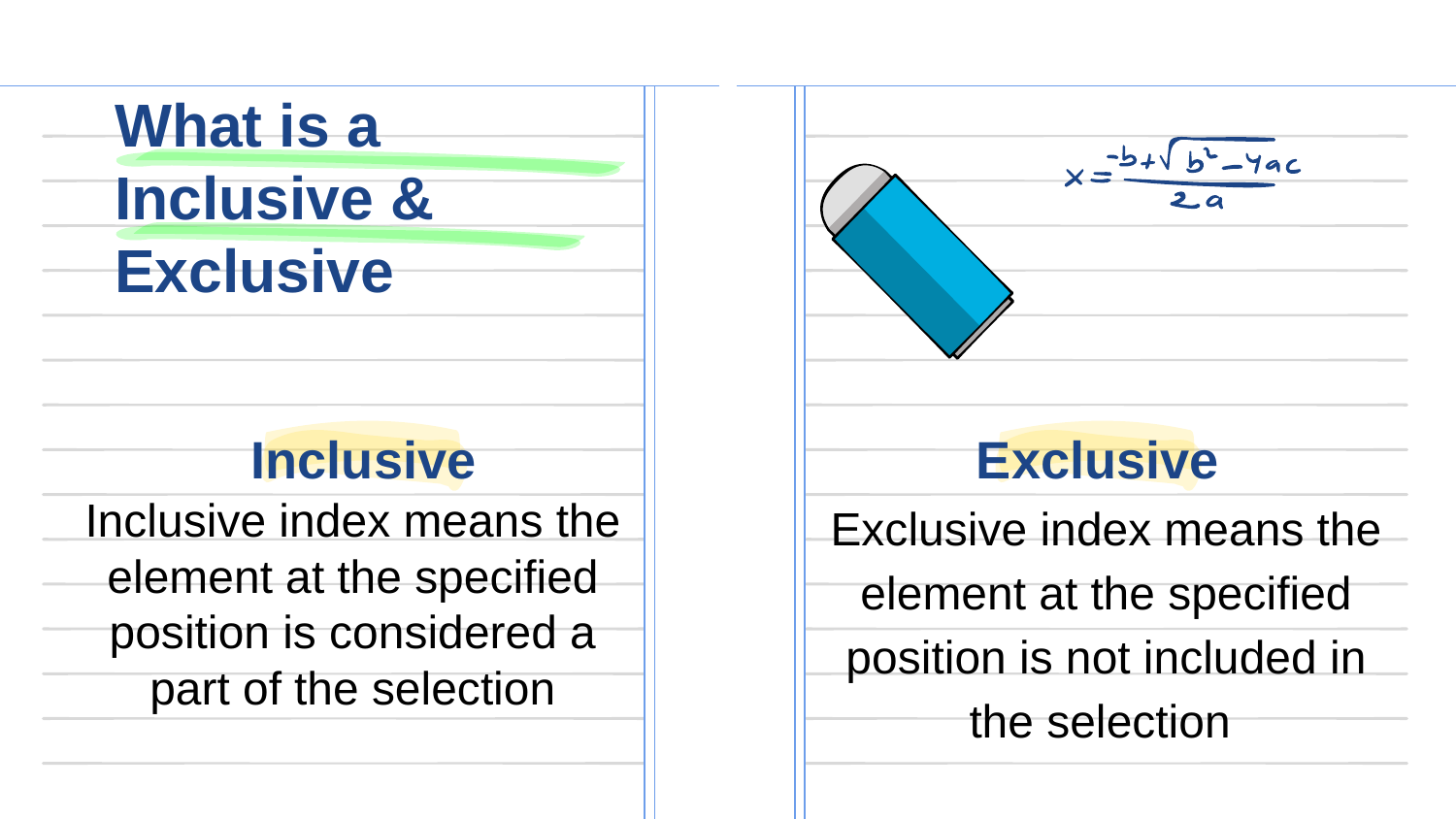

# What is a Inclusive & Exclusive

Inclusive
Exclusive
Inclusive index means the element at the specified position is considered a part of the selection
Exclusive index means the element at the specified position is not included in the selection